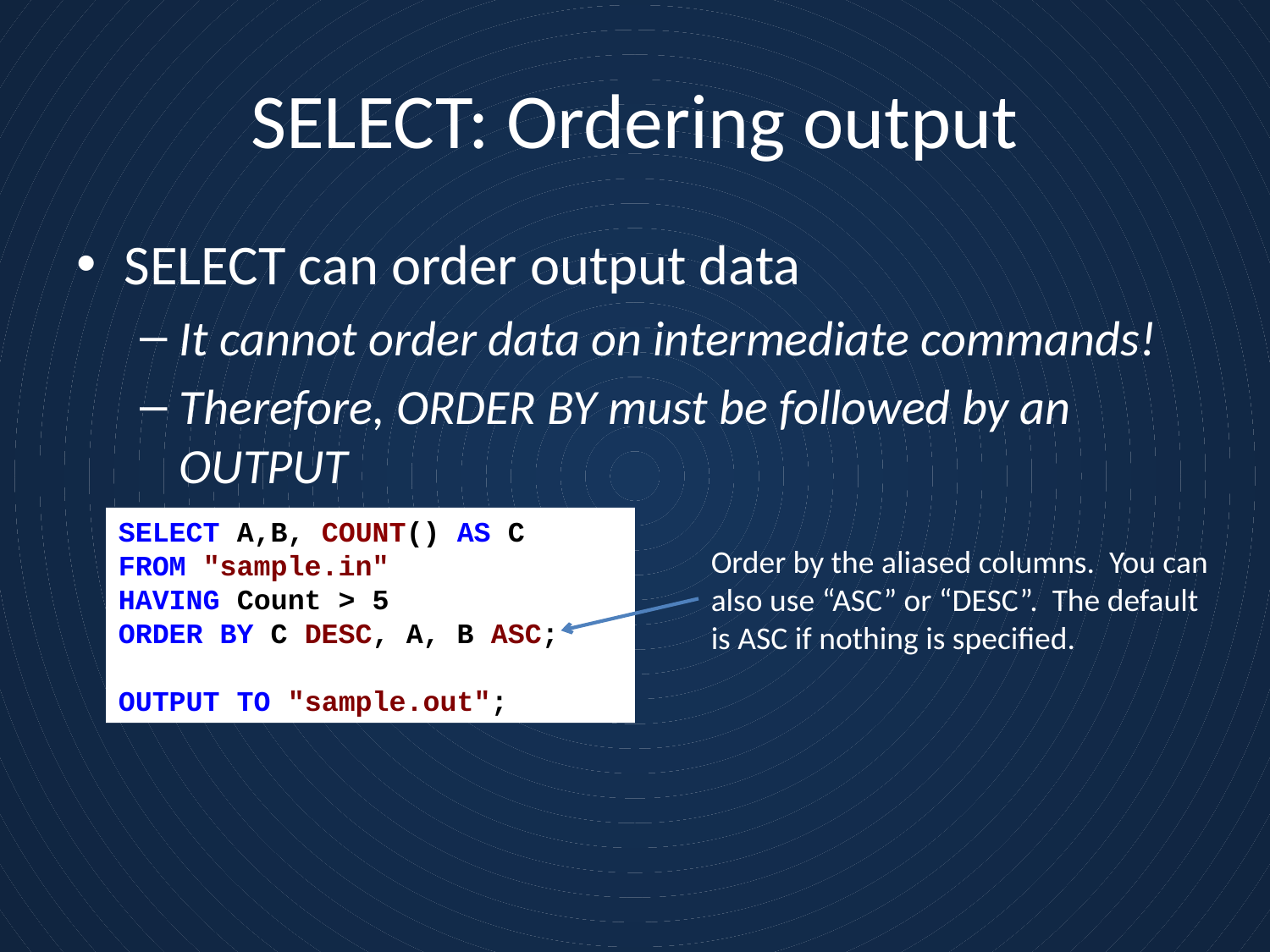

# SELECT: Ordering output
SELECT can order output data
It cannot order data on intermediate commands!
Therefore, ORDER BY must be followed by an OUTPUT
SELECT A,B, COUNT() AS C
FROM "sample.in"
HAVING Count > 5
ORDER BY C DESC, A, B ASC;

OUTPUT TO "sample.out";
Order by the aliased columns.  You can also use “ASC” or “DESC”.  The default is ASC if nothing is specified.